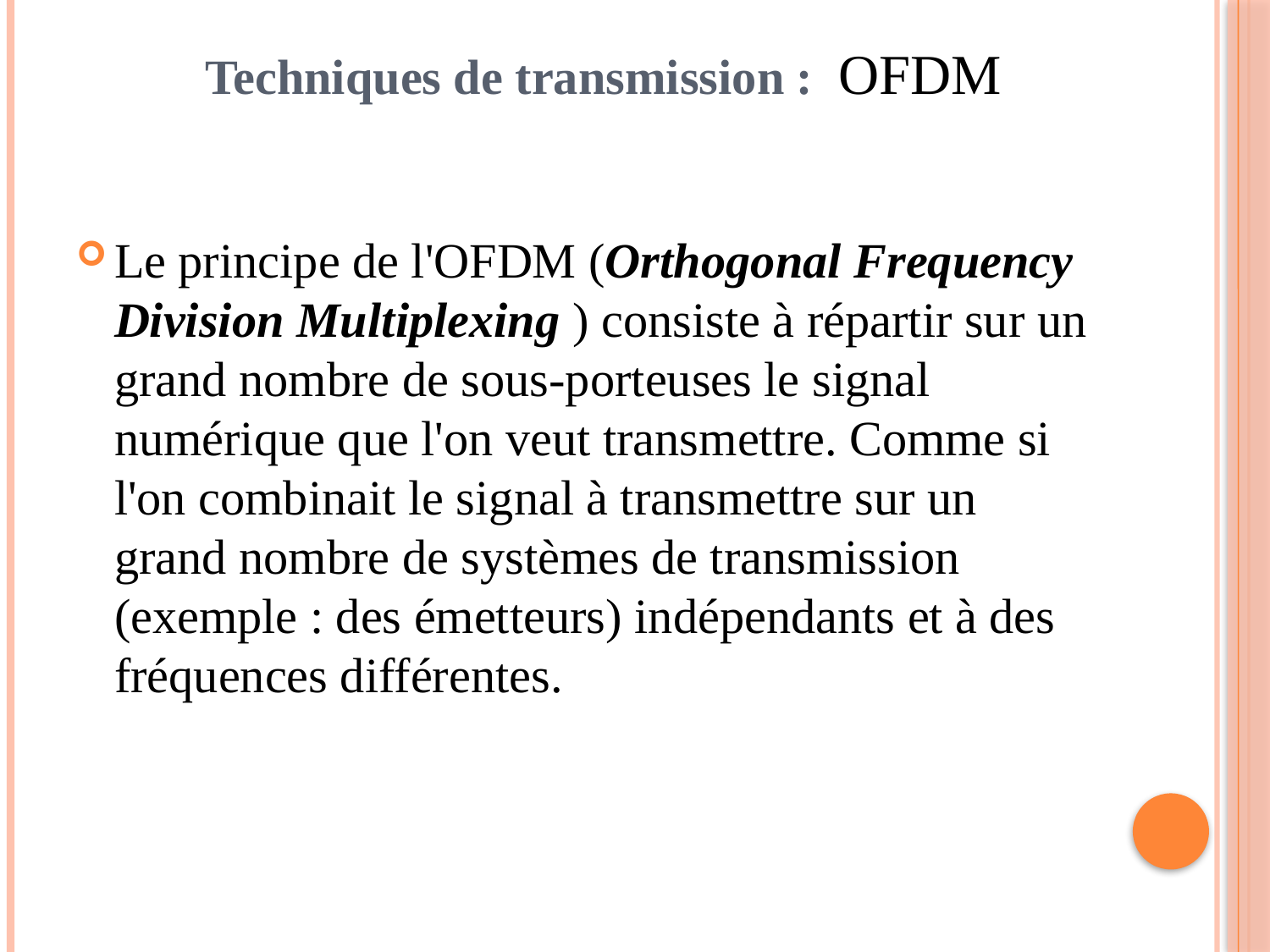

Techniques de transmission :  OFDM
Le principe de l'OFDM (Orthogonal Frequency Division Multiplexing ) consiste à répartir sur un grand nombre de sous-porteuses le signal numérique que l'on veut transmettre. Comme si l'on combinait le signal à transmettre sur un grand nombre de systèmes de transmission (exemple : des émetteurs) indépendants et à des fréquences différentes.
31